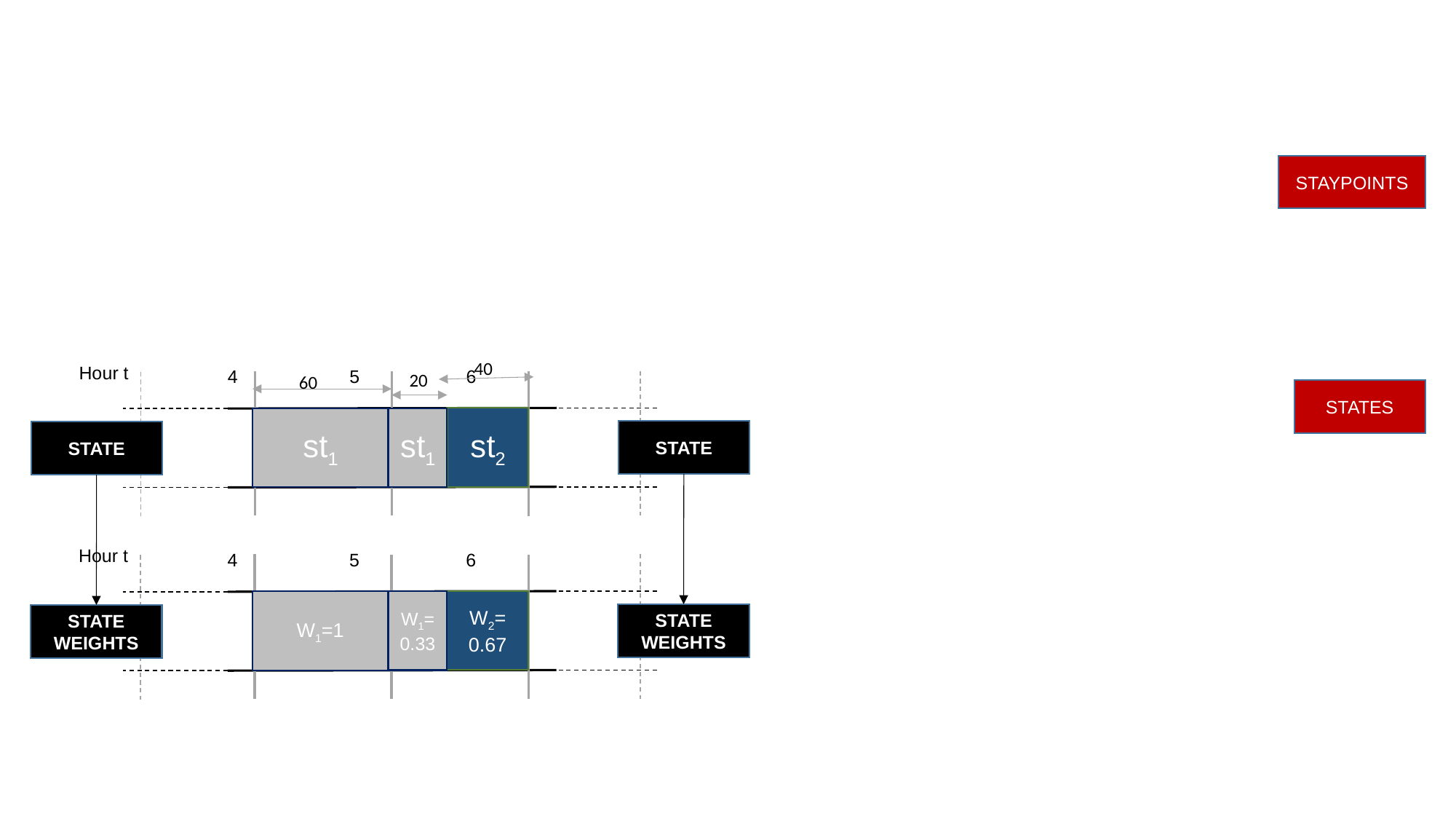

STAYPOINTS
40
Hour t
   4                      5                     6
20
60
STATES
st2
st1
st1
STATE
STATE
Hour t
   4                      5                     6
W2=
0.67
W1=
0.33
W1=1
STATE WEIGHTS
STATE WEIGHTS